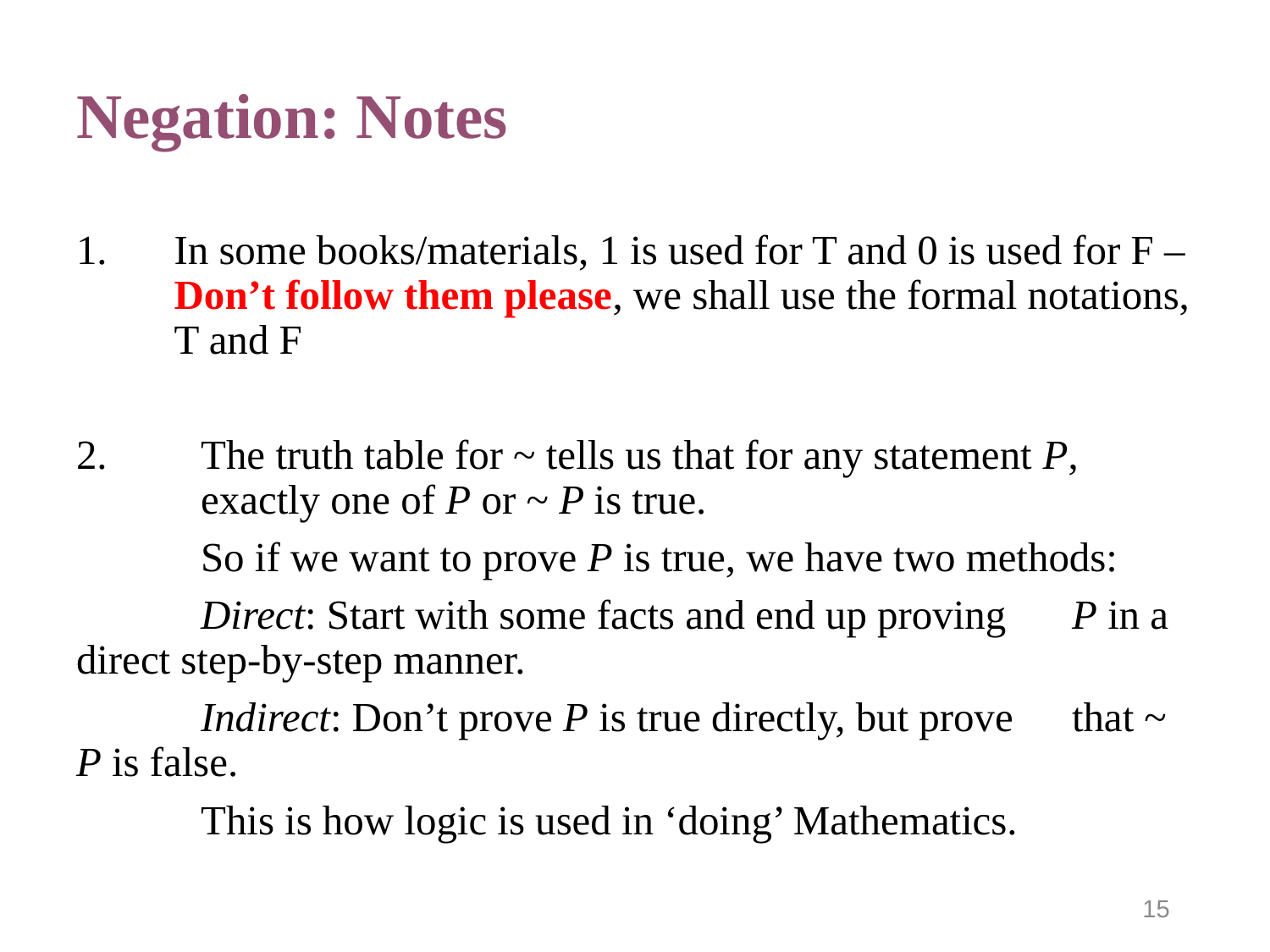

# Negation: Notes
1.	In some books/materials, 1 is used for T and 0 is used for F – Don’t follow them please, we shall use the formal notations, T and F

2. 	The truth table for ~ tells us that for any statement P, 	exactly one of P or ~ P is true.
	So if we want to prove P is true, we have two methods:
		Direct: Start with some facts and end up proving 			P in a direct step-by-step manner.
		Indirect: Don’t prove P is true directly, but prove 			that ~ P is false.
	This is how logic is used in ‘doing’ Mathematics.
15